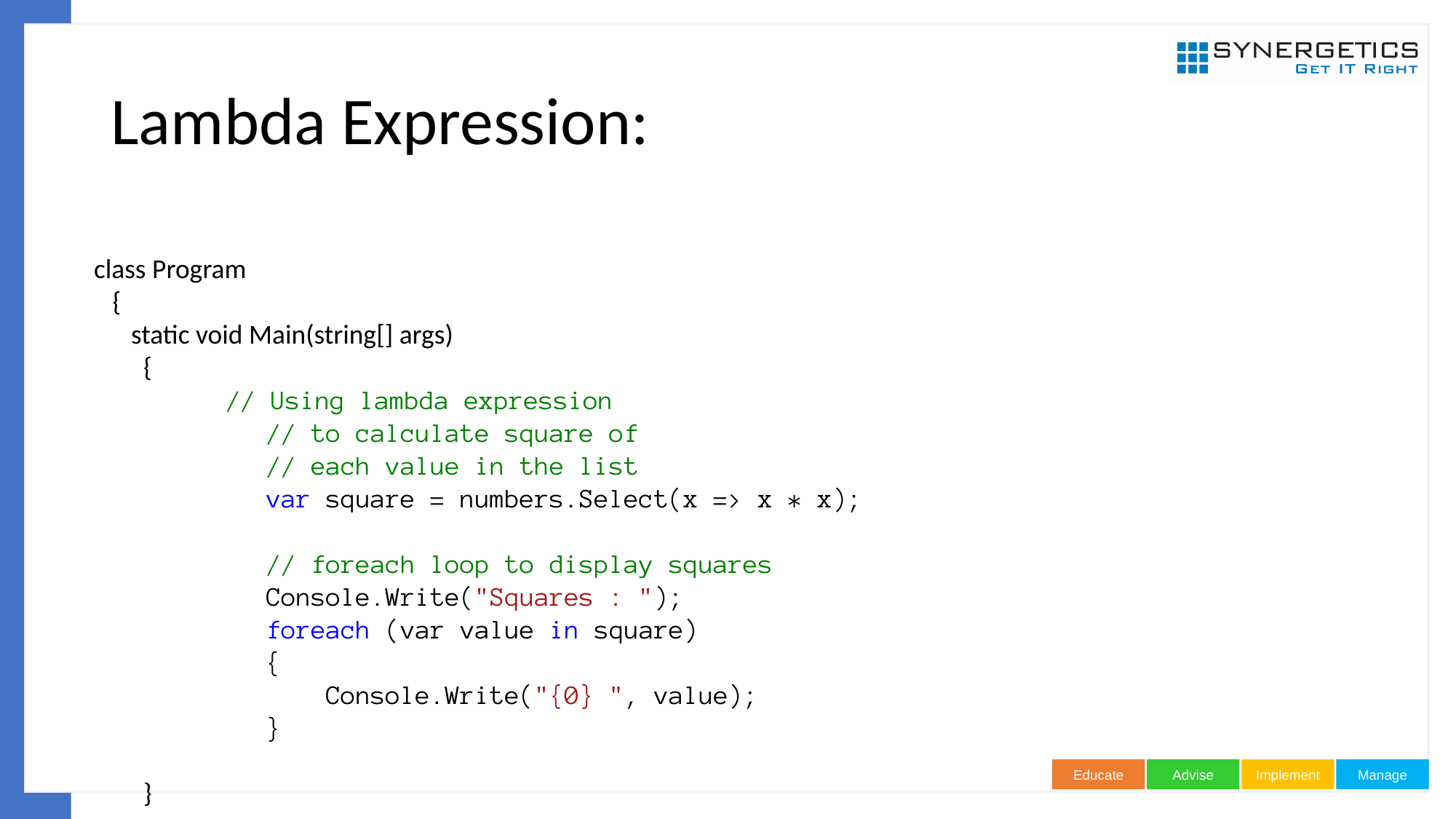

# Lambda Expression:
 class Program
    {
       static void Main(string[] args)
         {
                     // Using lambda expression
            // to calculate square of
            // each value in the list
            var square = numbers.Select(x => x * x);

            // foreach loop to display squares
            Console.Write("Squares : ");
            foreach (var value in square)
            {
                Console.Write("{0} ", value);
            }

         }